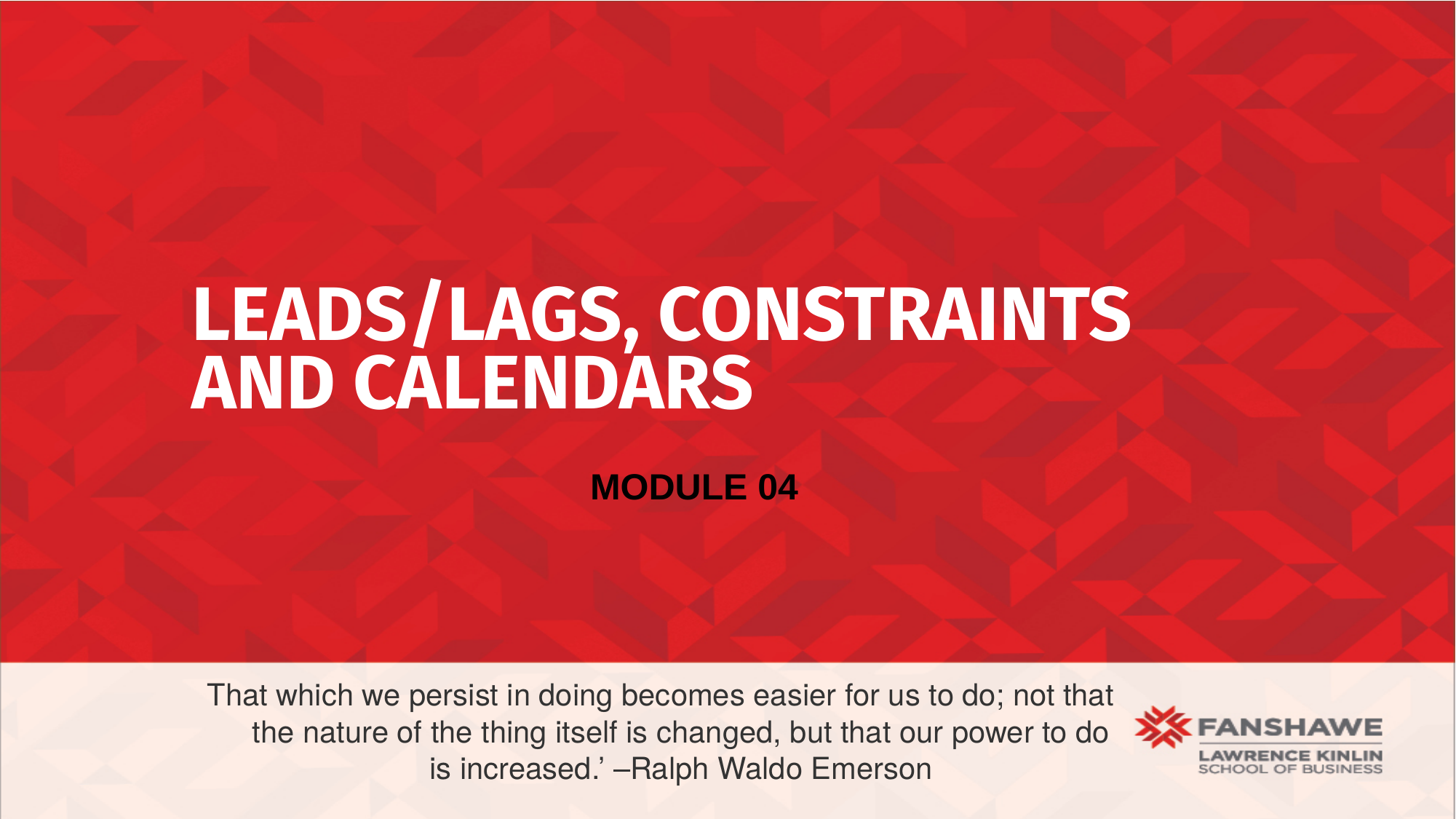

# Leads/Lags, Constraints and Calendars
Module 04
That which we persist in doing becomes easier for us to do; not that the nature of the thing itself is changed, but that our power to do is increased.’ –Ralph Waldo Emerson